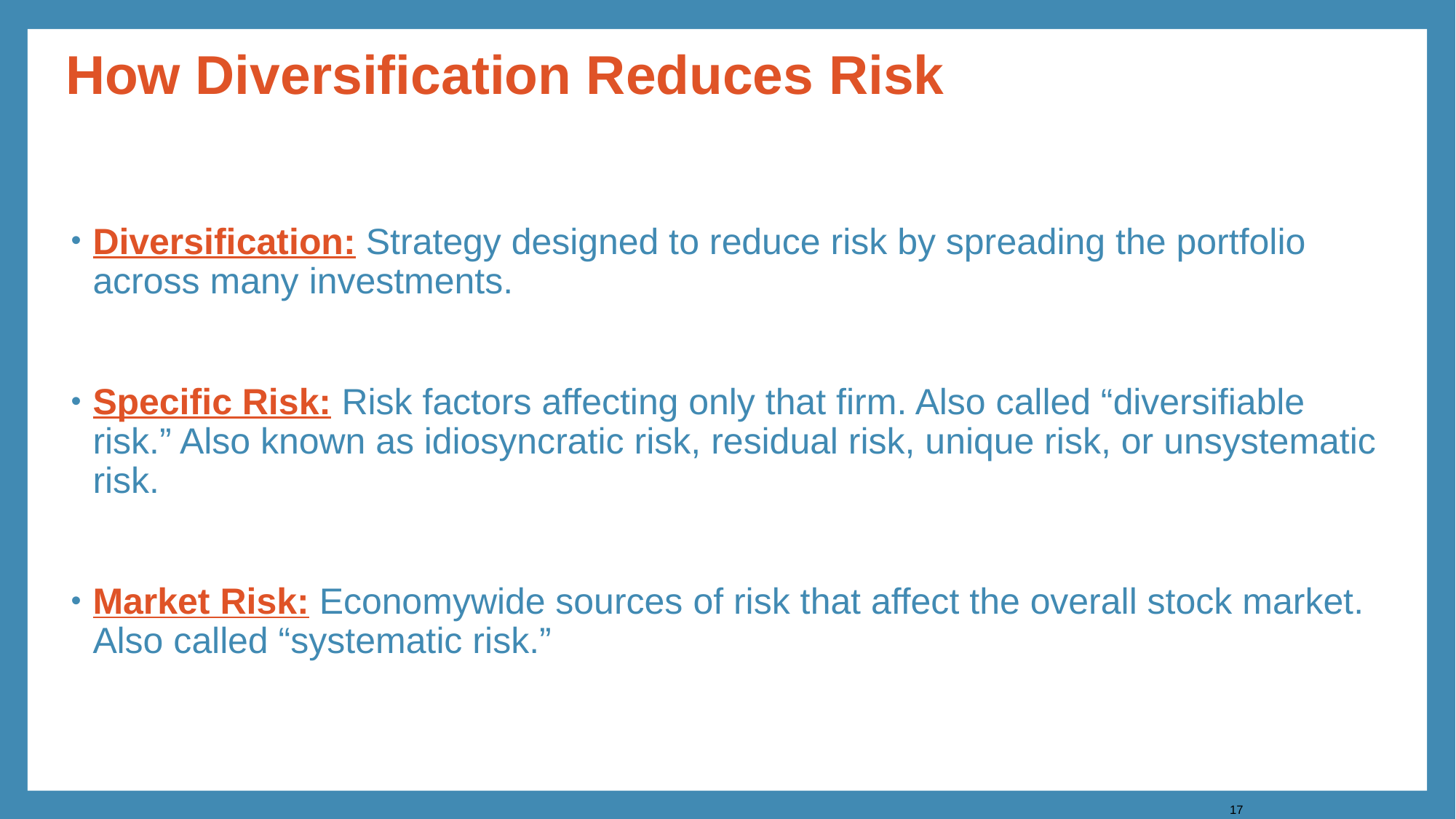

# How Diversification Reduces Risk

Diversification: Strategy designed to reduce risk by spreading the portfolio across many investments.

Specific Risk: Risk factors affecting only that firm. Also called “diversifiable risk.” Also known as idiosyncratic risk, residual risk, unique risk, or unsystematic risk.

Market Risk: Economywide sources of risk that affect the overall stock market. Also called “systematic risk.”
17